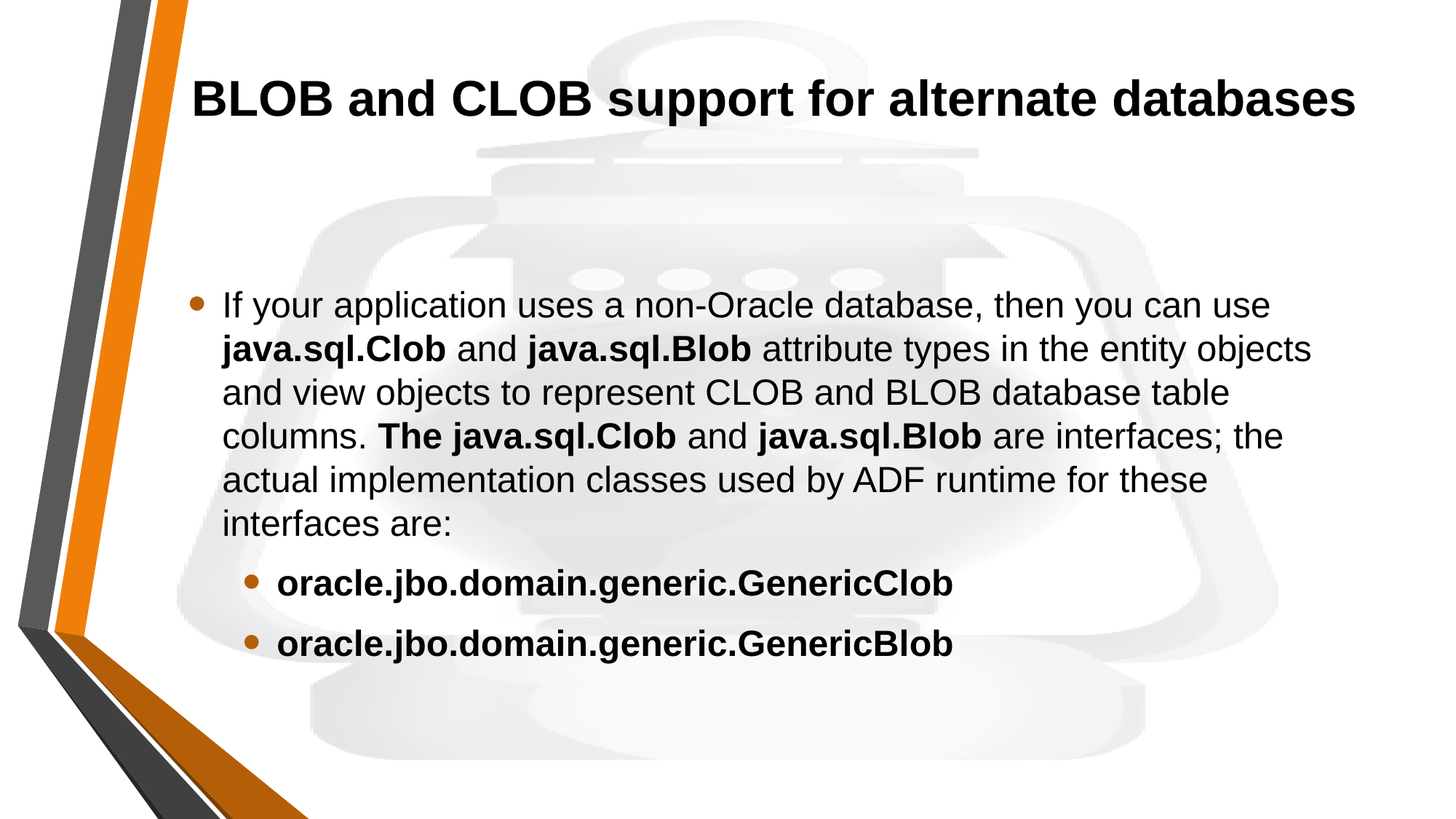

# BLOB and CLOB support for alternate databases
If your application uses a non-Oracle database, then you can use java.sql.Clob and java.sql.Blob attribute types in the entity objects and view objects to represent CLOB and BLOB database table columns. The java.sql.Clob and java.sql.Blob are interfaces; the actual implementation classes used by ADF runtime for these interfaces are:
oracle.jbo.domain.generic.GenericClob
oracle.jbo.domain.generic.GenericBlob